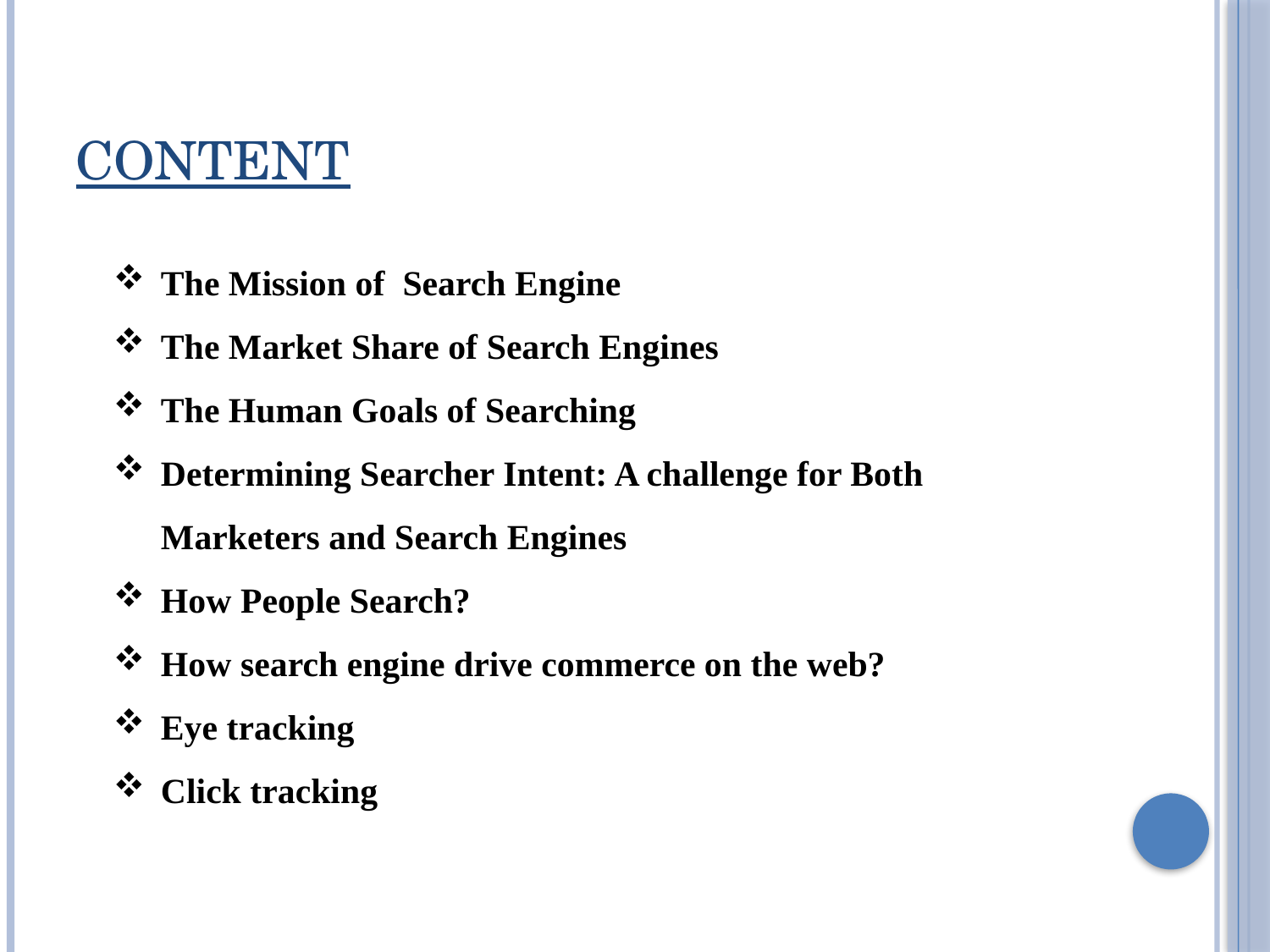

# Content
The Mission of  Search Engine
The Market Share of Search Engines
The Human Goals of Searching
Determining Searcher Intent: A challenge for Both Marketers and Search Engines
How People Search?
How search engine drive commerce on the web?
Eye tracking
Click tracking